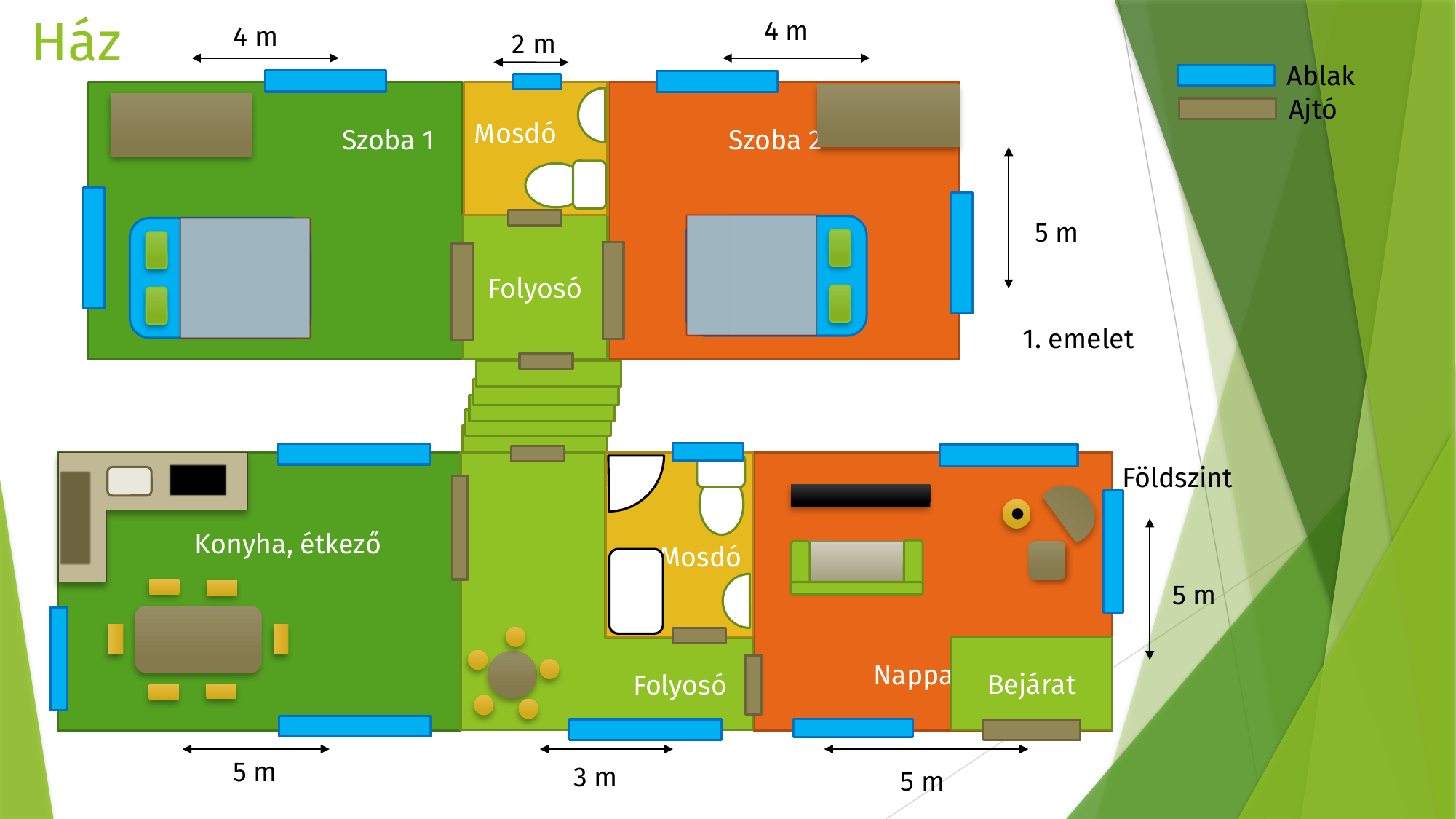

# Ház
4 m
4 m
2 m
Ablak

Ajtó

Mosdó

Szoba 1

	Szoba 2

Folyosó

5 m

1. emelet

Folyosó

        Konyha, étkező

Mosdó

	Nappali
Bejárat

Földszint

5 m

5 m
3 m
5 m